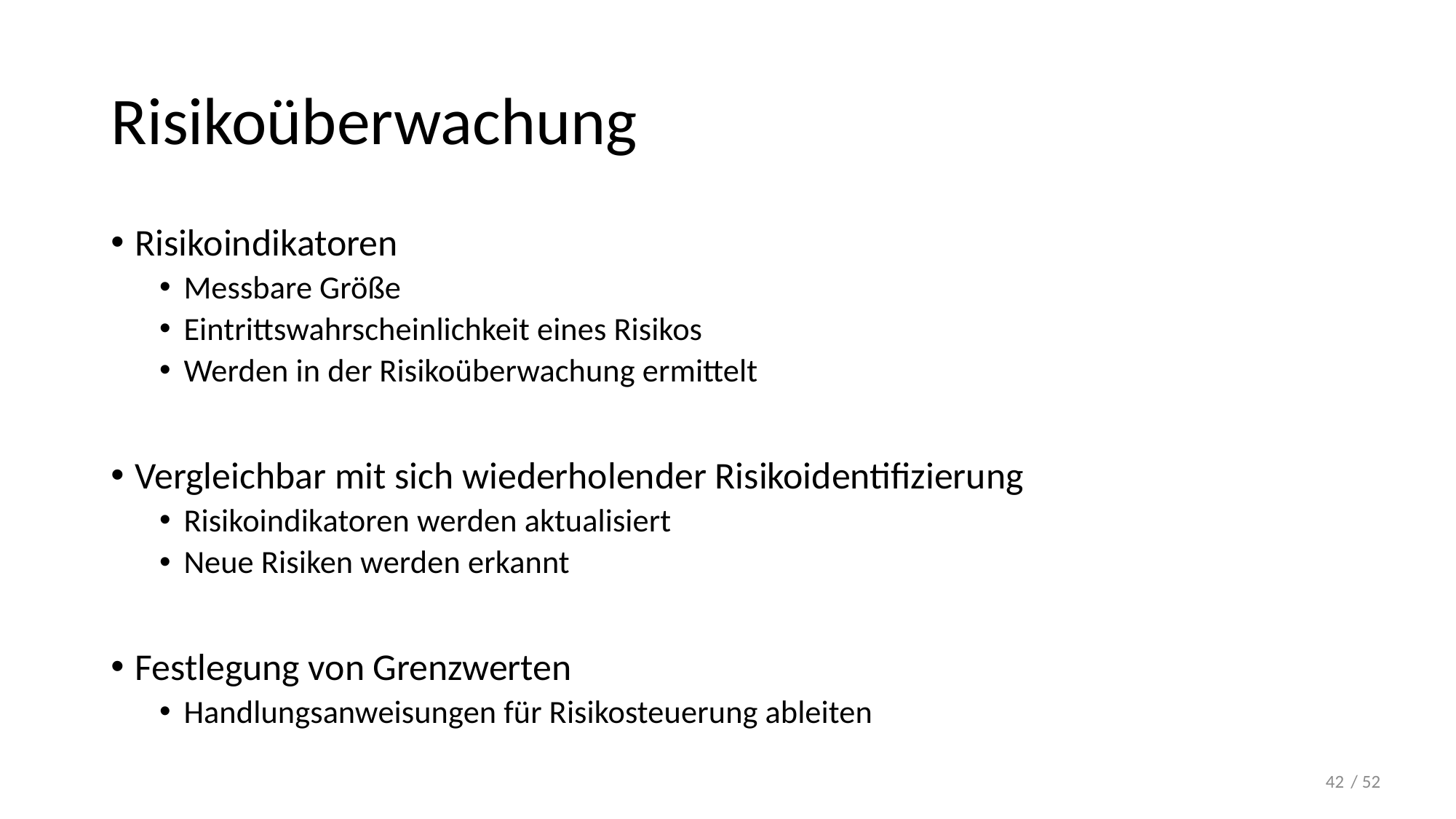

# Risikoüberwachung
Risikoindikatoren
Messbare Größe
Eintrittswahrscheinlichkeit eines Risikos
Werden in der Risikoüberwachung ermittelt

Vergleichbar mit sich wiederholender Risikoidentifizierung
Risikoindikatoren werden aktualisiert
Neue Risiken werden erkannt

Festlegung von Grenzwerten
Handlungsanweisungen für Risikosteuerung ableiten

/ 52
42